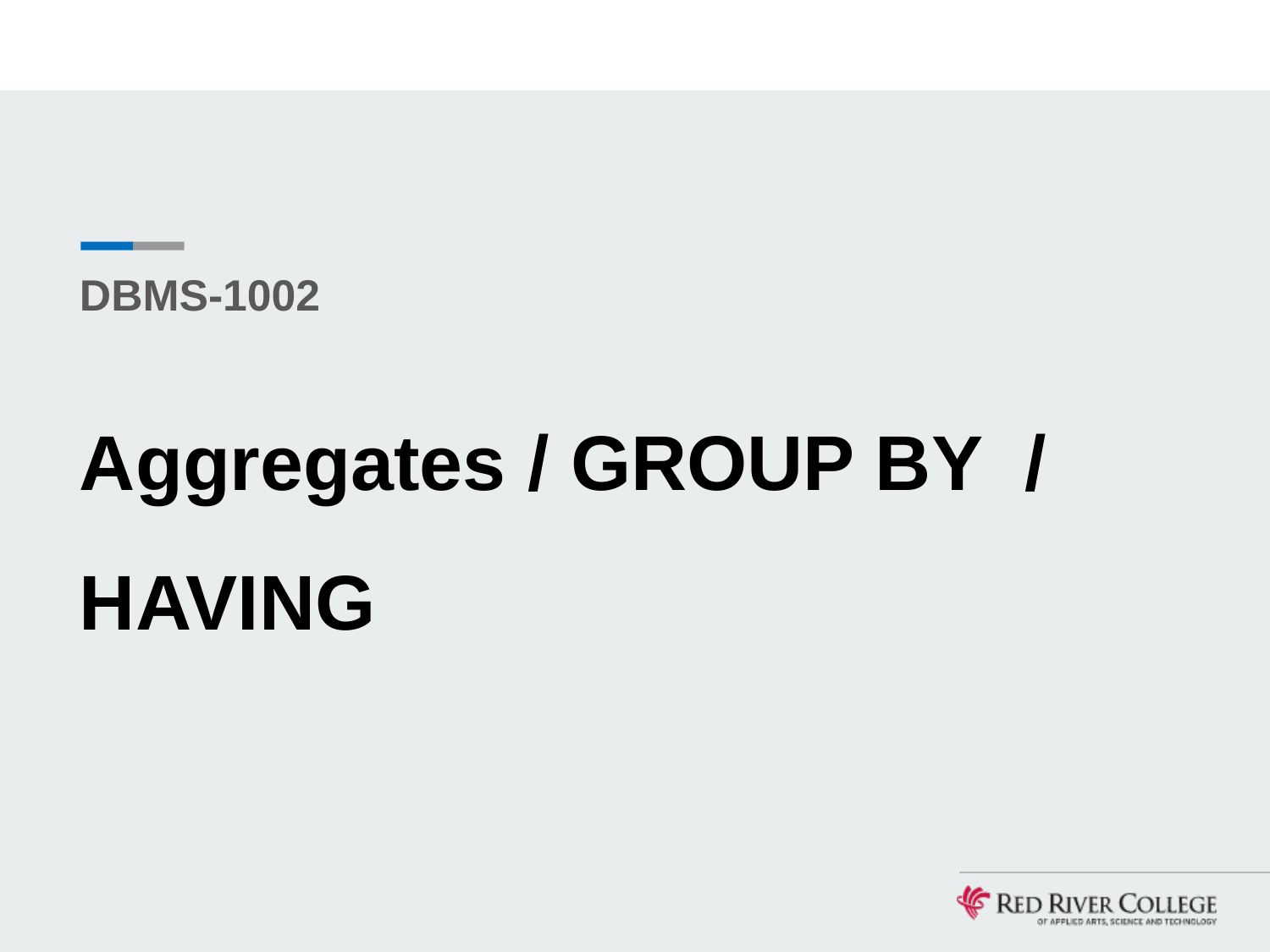

DBMS-1002
# Aggregates / GROUP BY  / HAVING